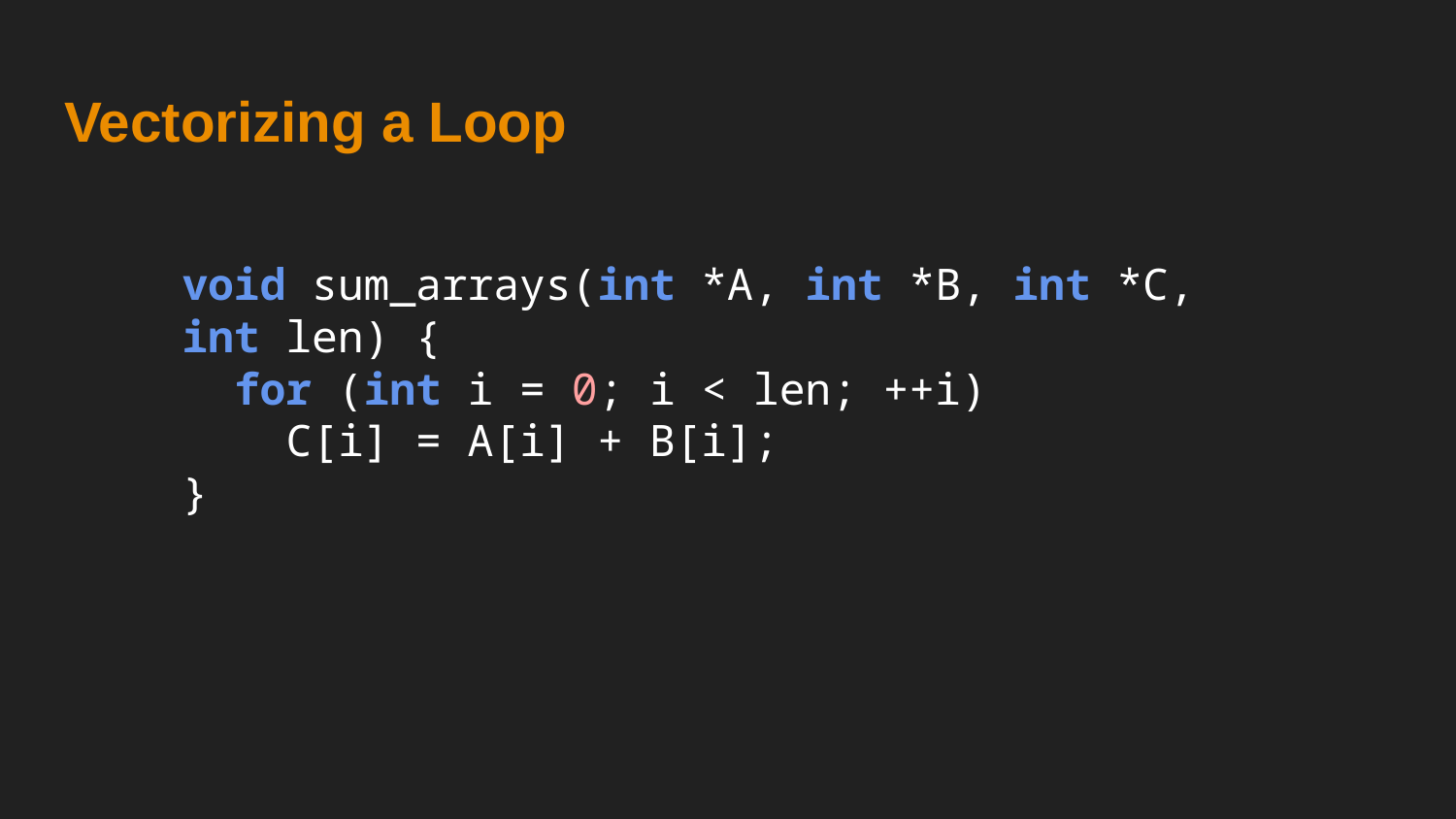

# Vectorizing a Loop
void sum_arrays(int *A, int *B, int *C, int len) {
  for (int i = 0; i < len; ++i)
    C[i] = A[i] + B[i];
}